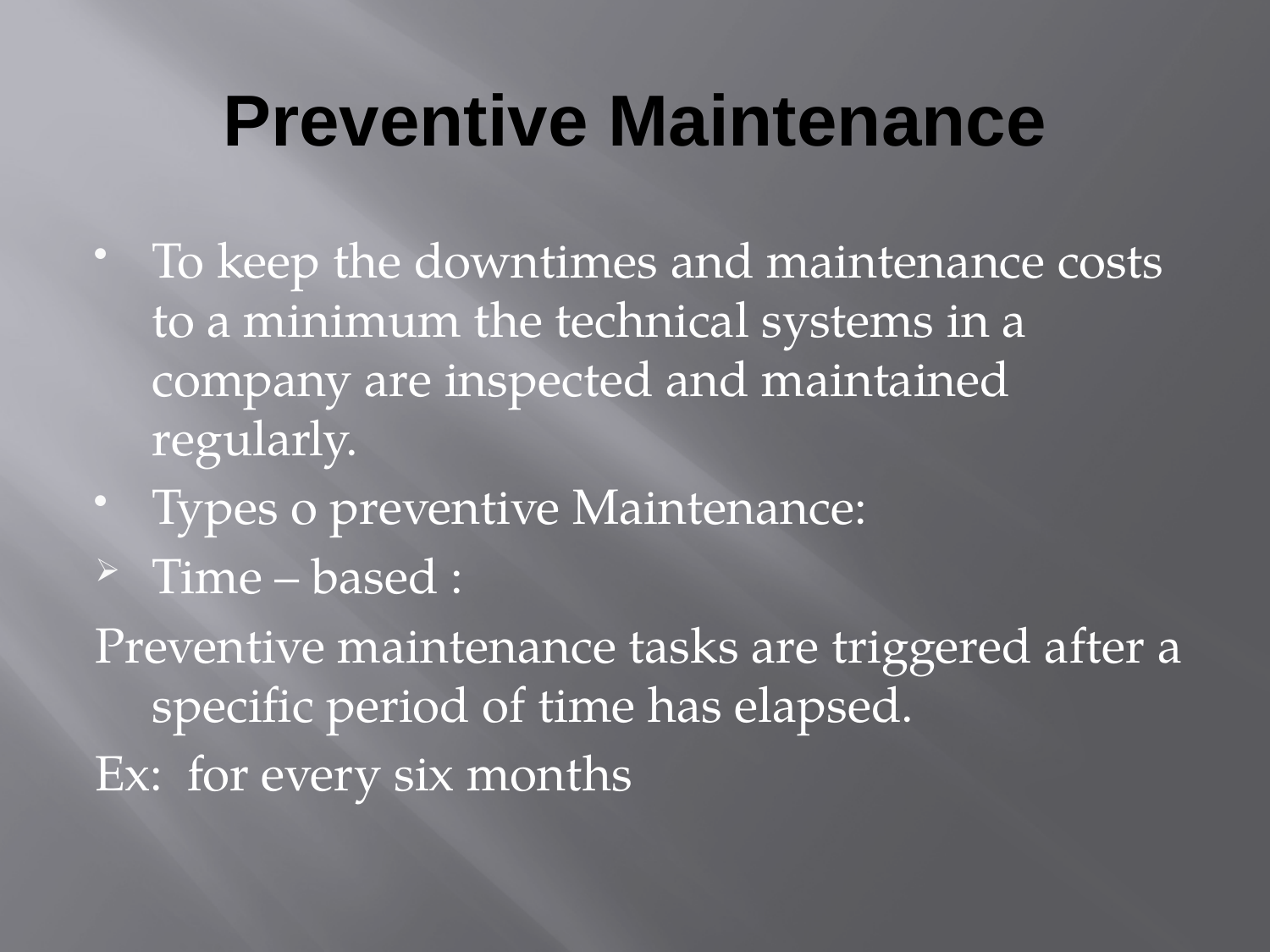

# Preventive Maintenance
To keep the downtimes and maintenance costs to a minimum the technical systems in a company are inspected and maintained regularly.
Types o preventive Maintenance:
Time – based :
Preventive maintenance tasks are triggered after a specific period of time has elapsed.
Ex:  for every six months